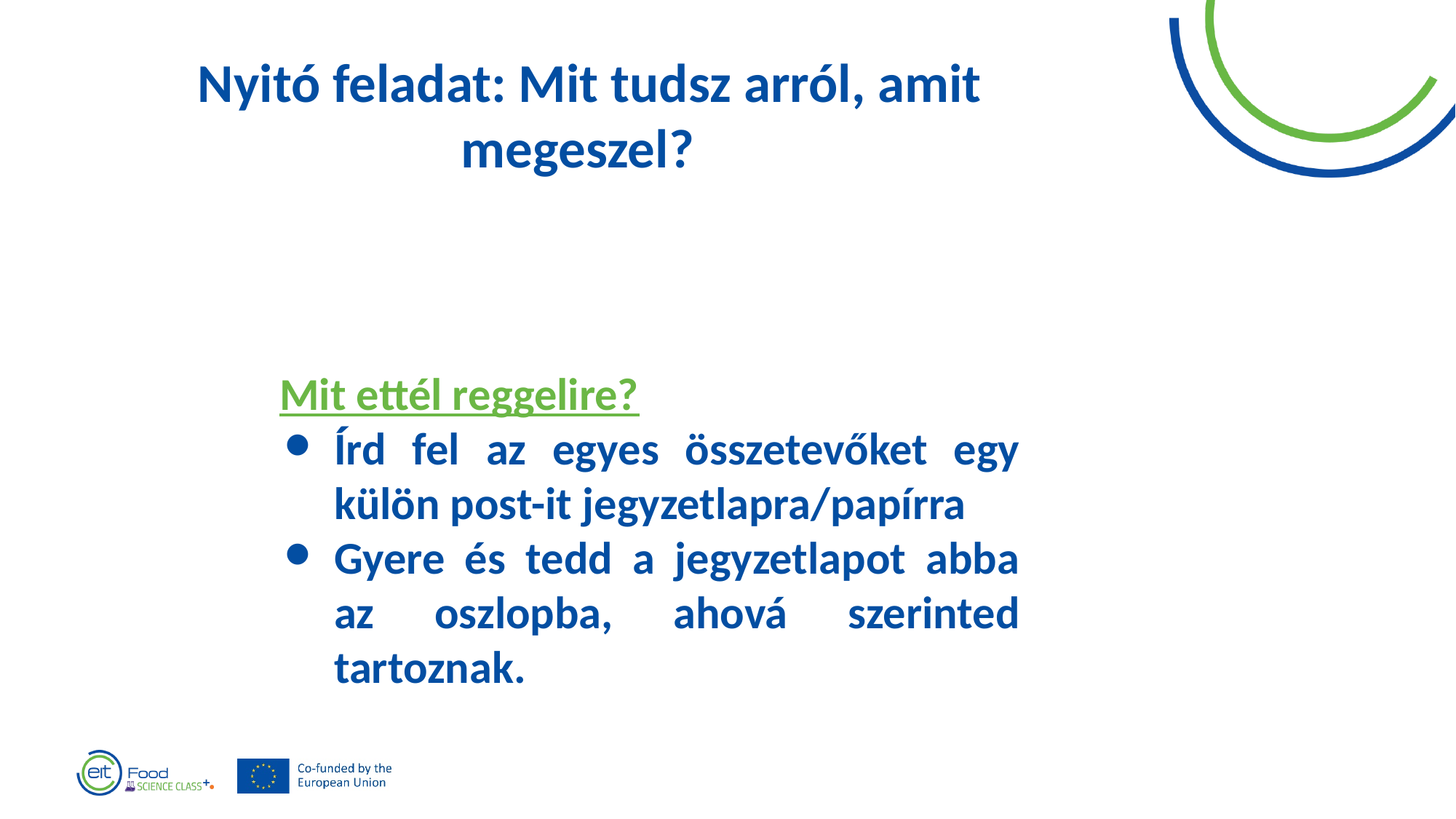

Nyitó feladat: Mit tudsz arról, amit megeszel?
Mit ettél reggelire?
Írd fel az egyes összetevőket egy külön post-it jegyzetlapra/papírra
Gyere és tedd a jegyzetlapot abba az oszlopba, ahová szerinted tartoznak.